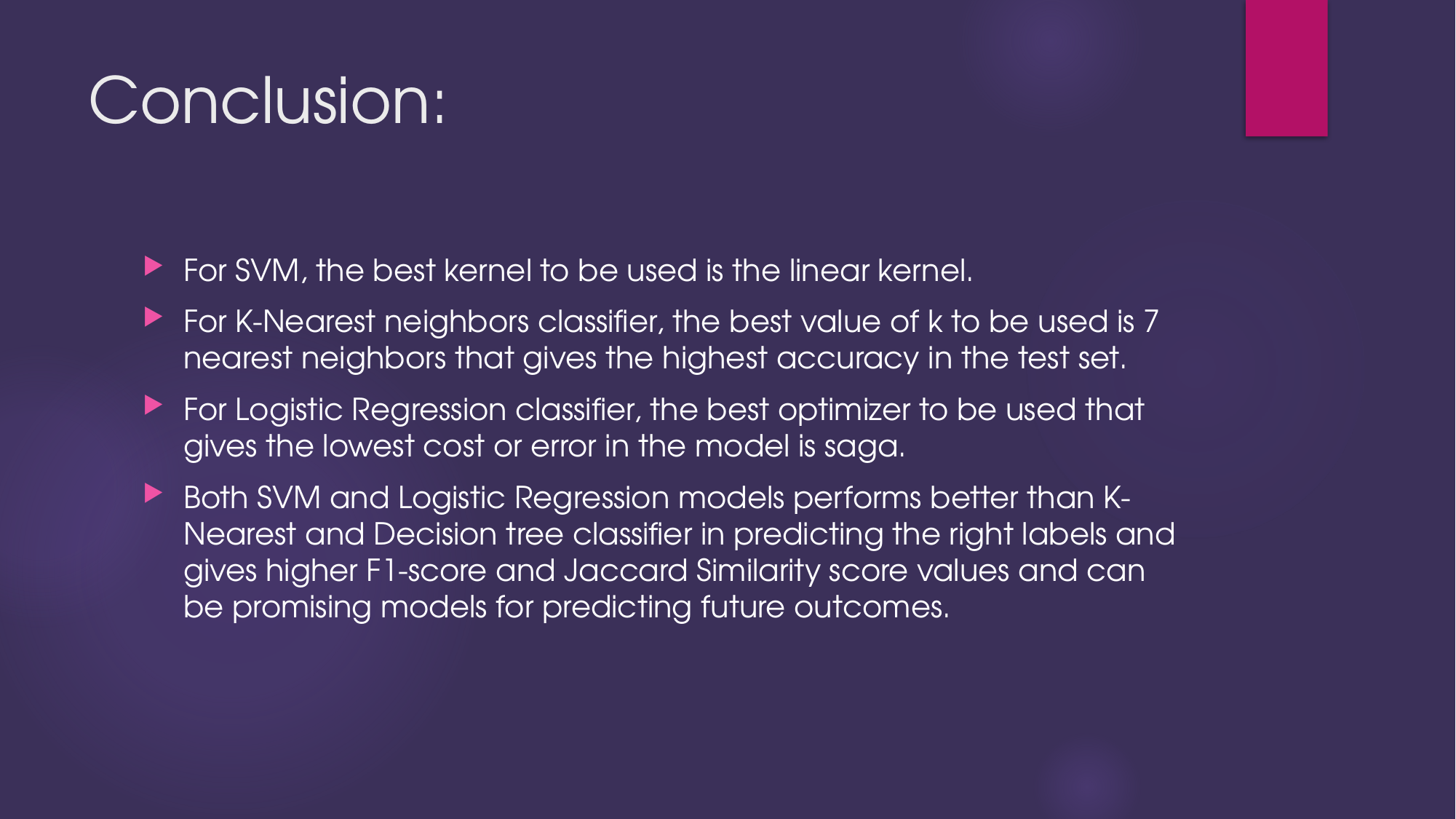

# Conclusion:
For SVM, the best kernel to be used is the linear kernel.
For K-Nearest neighbors classifier, the best value of k to be used is 7 nearest neighbors that gives the highest accuracy in the test set.
For Logistic Regression classifier, the best optimizer to be used that gives the lowest cost or error in the model is saga.
Both SVM and Logistic Regression models performs better than K-Nearest and Decision tree classifier in predicting the right labels and gives higher F1-score and Jaccard Similarity score values and can be promising models for predicting future outcomes.